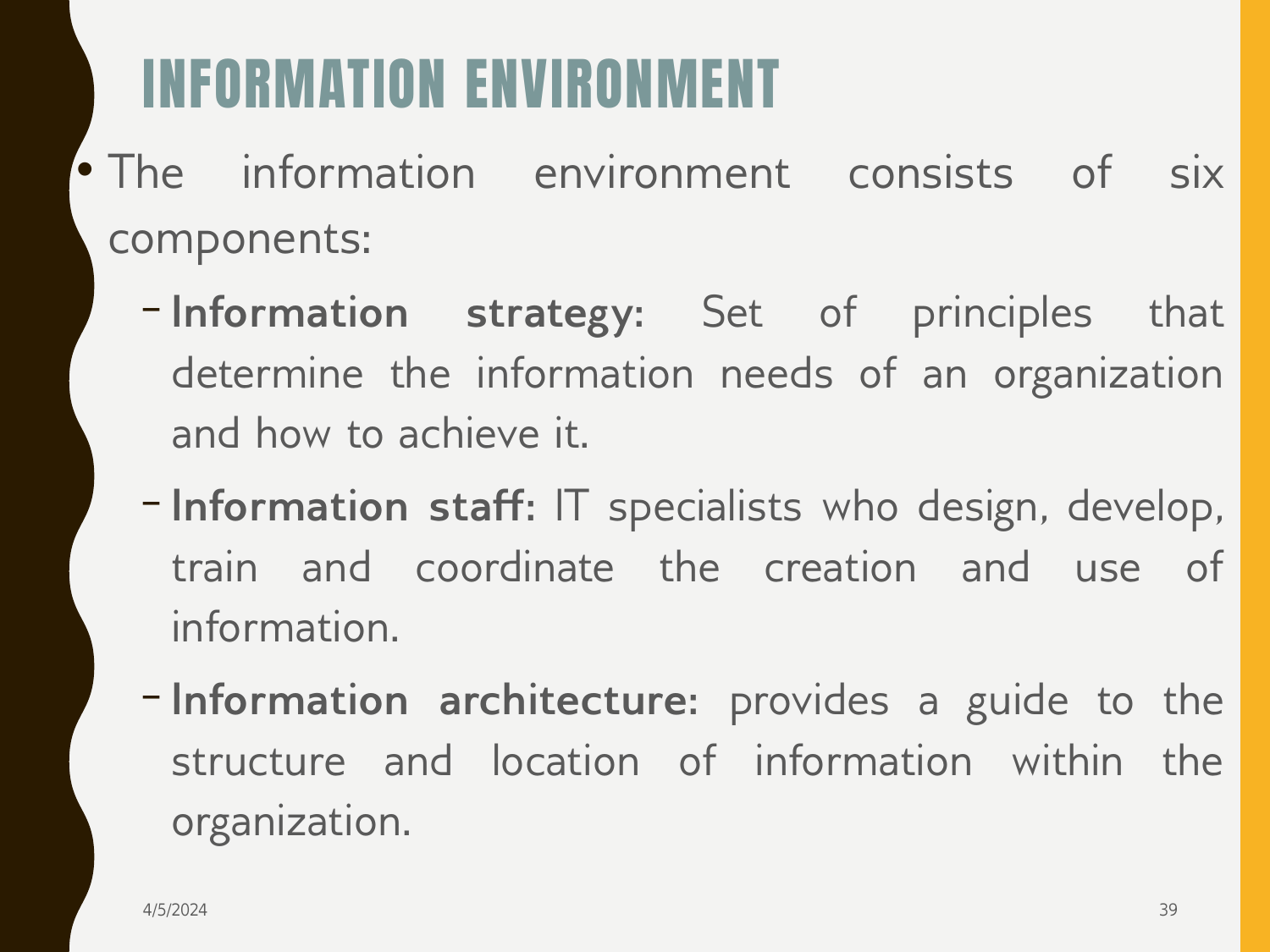

# Information Environment
The information environment consists of six components:
Information strategy: Set of principles that determine the information needs of an organization and how to achieve it.
Information staff: IT specialists who design, develop, train and coordinate the creation and use of information.
Information architecture: provides a guide to the structure and location of information within the organization.

4/5/2024
39